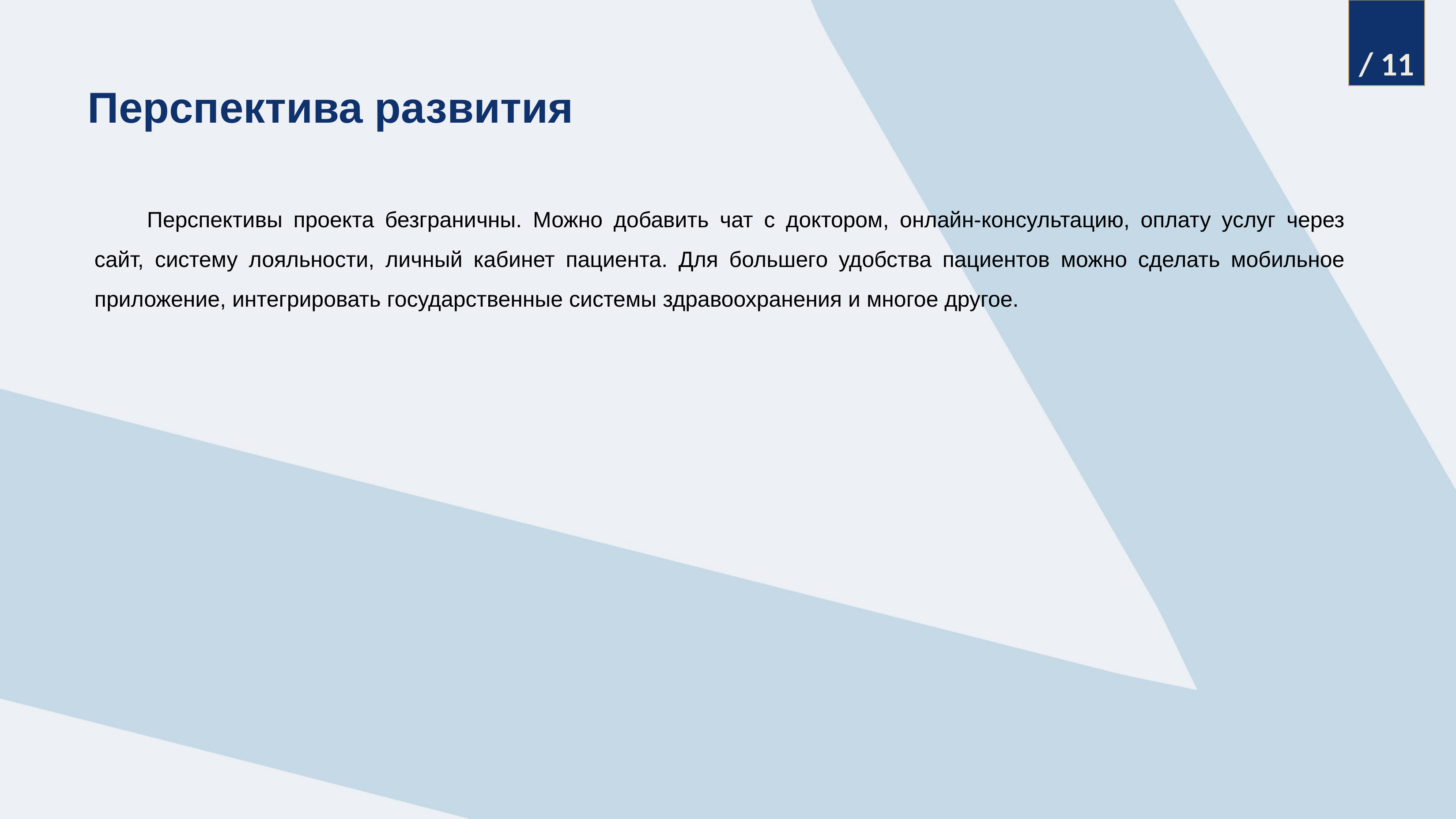

10
/ 11
Перспектива развития
Перспективы проекта безграничны. Можно добавить чат с доктором, онлайн-консультацию, оплату услуг через сайт, систему лояльности, личный кабинет пациента. Для большего удобства пациентов можно сделать мобильное приложение, интегрировать государственные системы здравоохранения и многое другое.